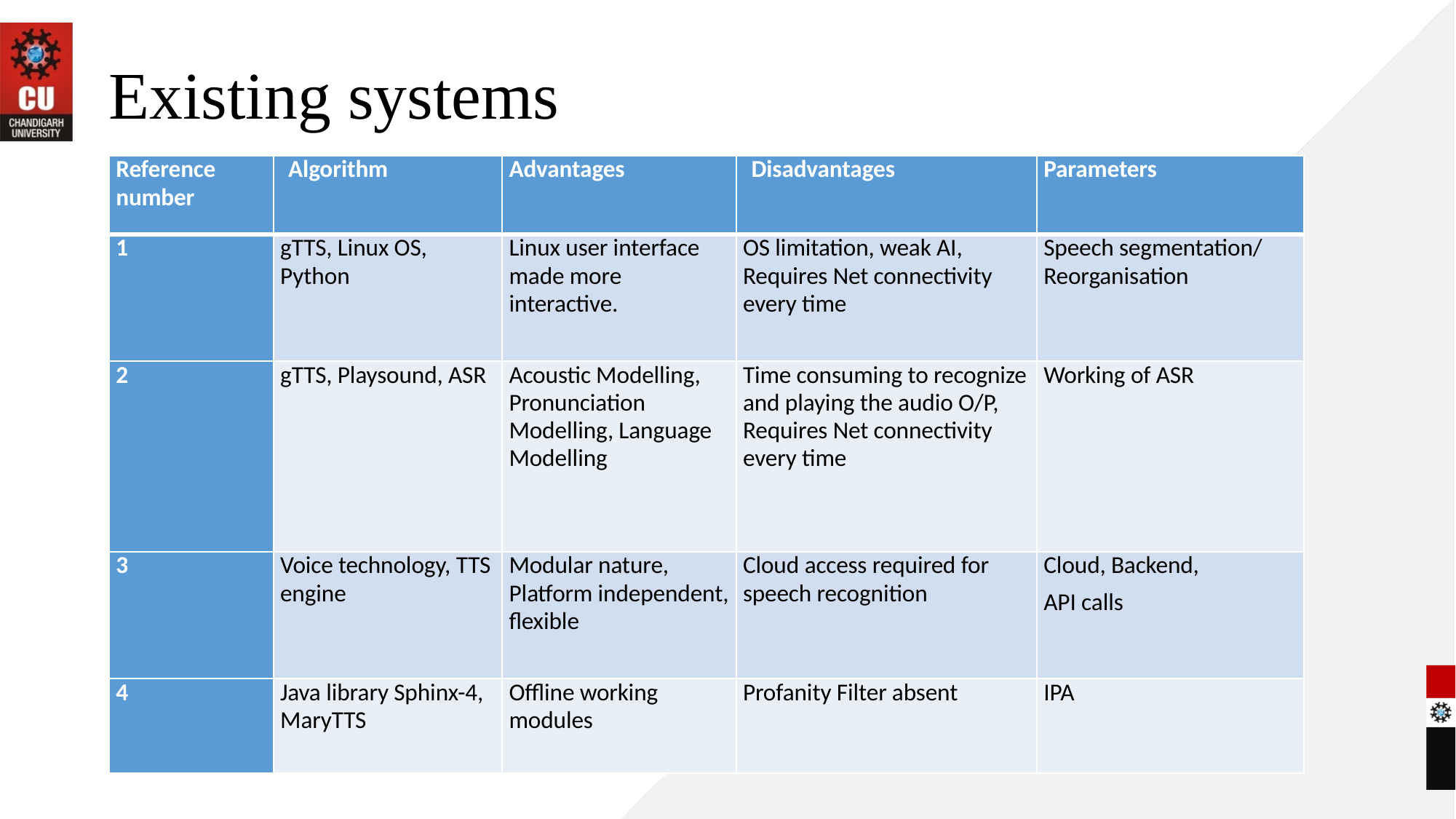

# Existing systems
| Reference number | Algorithm | Advantages | Disadvantages | Parameters |
| --- | --- | --- | --- | --- |
| 1 | gTTS, Linux OS, Python | Linux user interface made more interactive. | OS limitation, weak AI, Requires Net connectivity every time | Speech segmentation/ Reorganisation |
| 2 | gTTS, Playsound, ASR | Acoustic Modelling, Pronunciation Modelling, Language Modelling | Time consuming to recognize and playing the audio O/P, Requires Net connectivity every time | Working of ASR |
| 3 | Voice technology, TTS engine | Modular nature, Platform independent, flexible | Cloud access required for speech recognition | Cloud, Backend, API calls |
| 4 | Java library Sphinx-4, MaryTTS | Offline working modules | Profanity Filter absent | IPA |